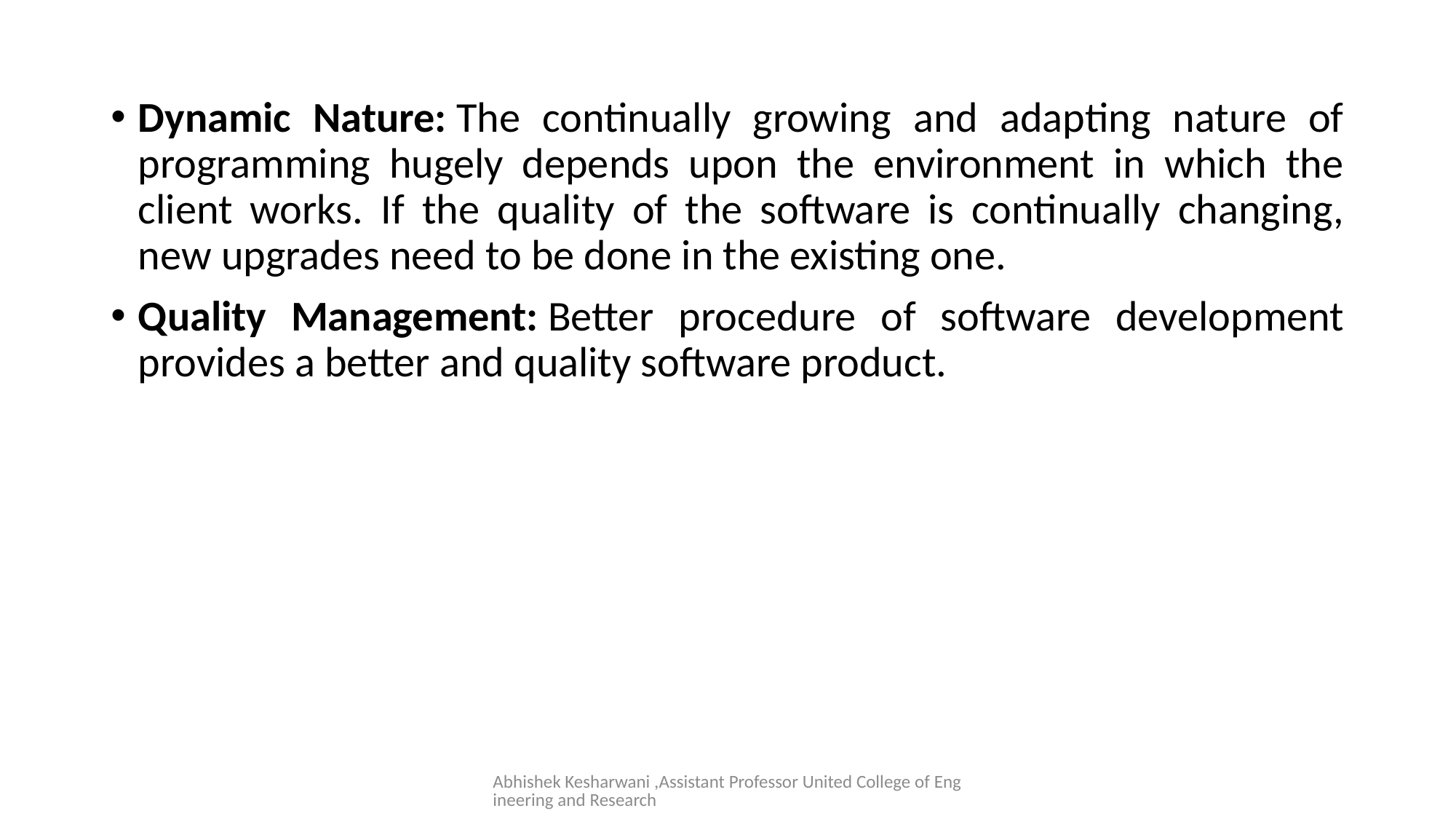

#
Dynamic Nature: The continually growing and adapting nature of programming hugely depends upon the environment in which the client works. If the quality of the software is continually changing, new upgrades need to be done in the existing one.
Quality Management: Better procedure of software development provides a better and quality software product.

Abhishek Kesharwani ,Assistant Professor United College of Engineering and Research